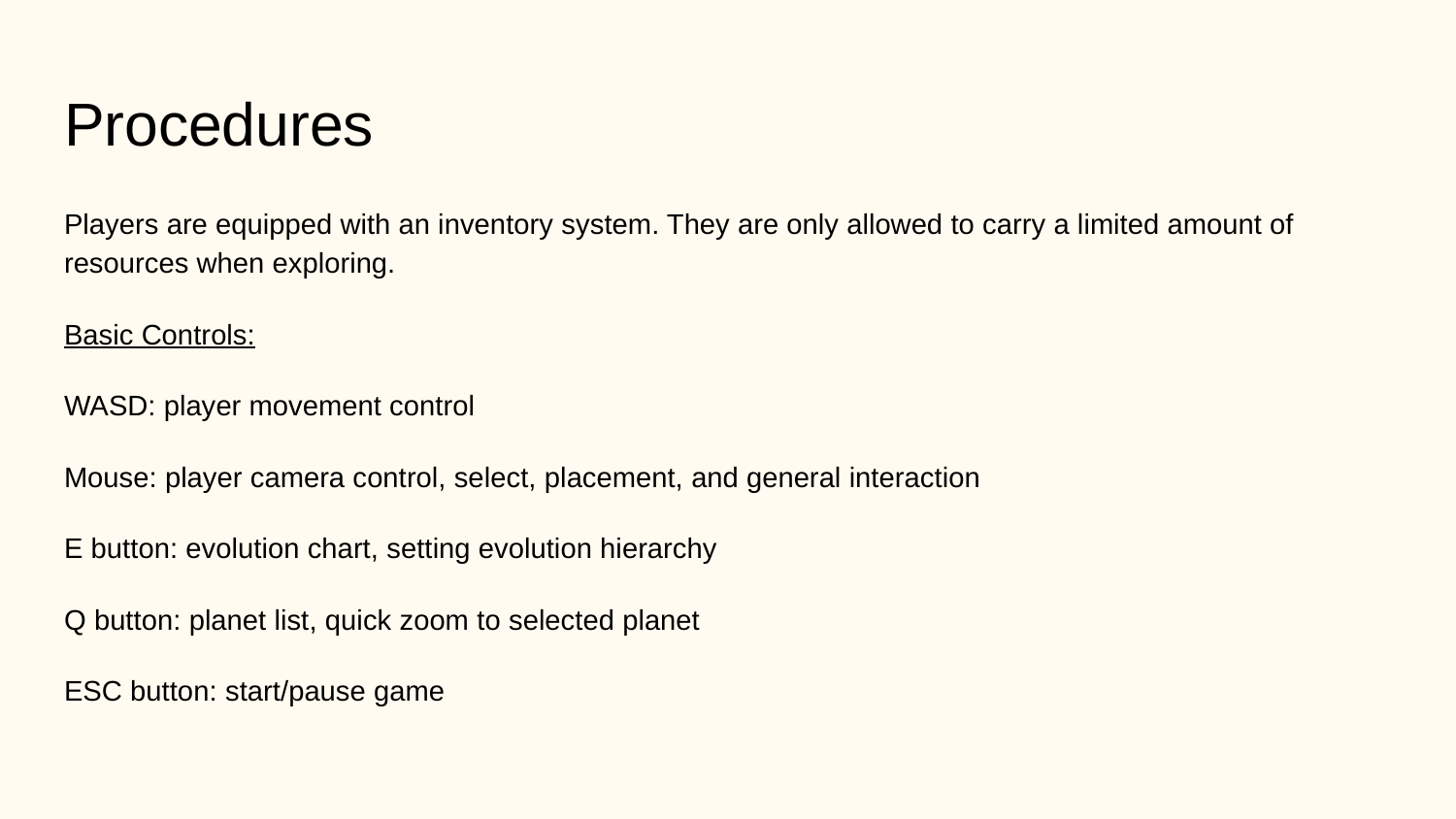

# Procedures
Players are equipped with an inventory system. They are only allowed to carry a limited amount of resources when exploring.
Basic Controls:
WASD: player movement control
Mouse: player camera control, select, placement, and general interaction
E button: evolution chart, setting evolution hierarchy
Q button: planet list, quick zoom to selected planet
ESC button: start/pause game